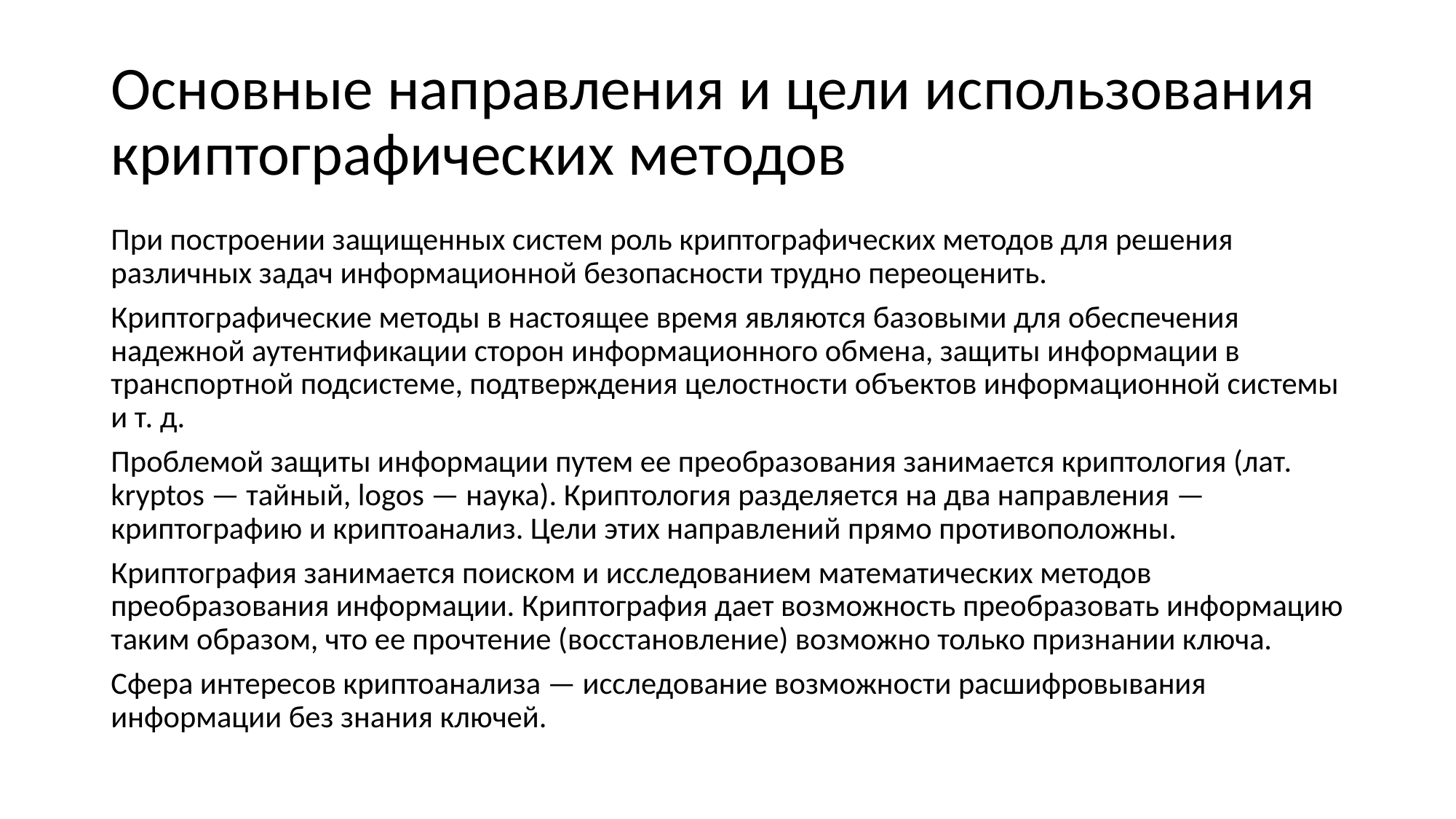

# Основные направления и цели использования криптографических методов
При построении защищенных систем роль криптографических методов для решения различных задач информационной безопасности трудно переоценить.
Криптографические методы в настоящее время являются базовыми для обеспечения надежной аутентификации сторон информационного обмена, защиты информации в транспортной подсистеме, подтверждения целостности объектов информационной системы и т. д.
Проблемой защиты информации путем ее преобразования занимается криптология (лат. kryptos — тайный, logos — наука). Криптология разделяется на два направления — криптографию и криптоанализ. Цели этих направлений прямо противоположны.
Криптография занимается поиском и исследованием математических методов преобразования информации. Криптография дает возможность преобразовать информацию таким образом, что ее прочтение (восстановление) возможно только признании ключа.
Сфера интересов криптоанализа — исследование возможности расшифровывания информации без знания ключей.